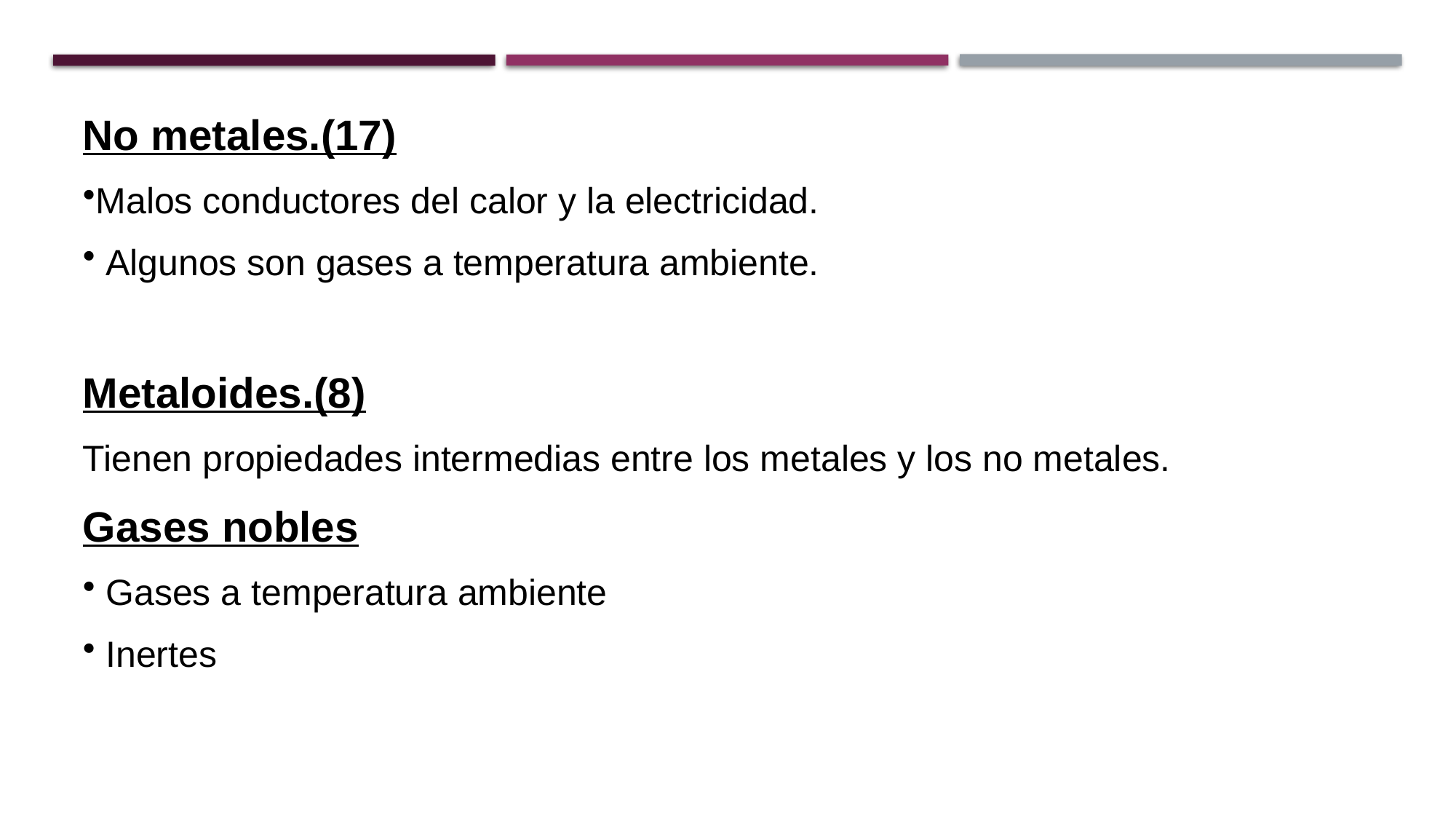

No metales.(17)
Malos conductores del calor y la electricidad.
 Algunos son gases a temperatura ambiente.

Metaloides.(8)
Tienen propiedades intermedias entre los metales y los no metales.
Gases nobles
 Gases a temperatura ambiente
 Inertes